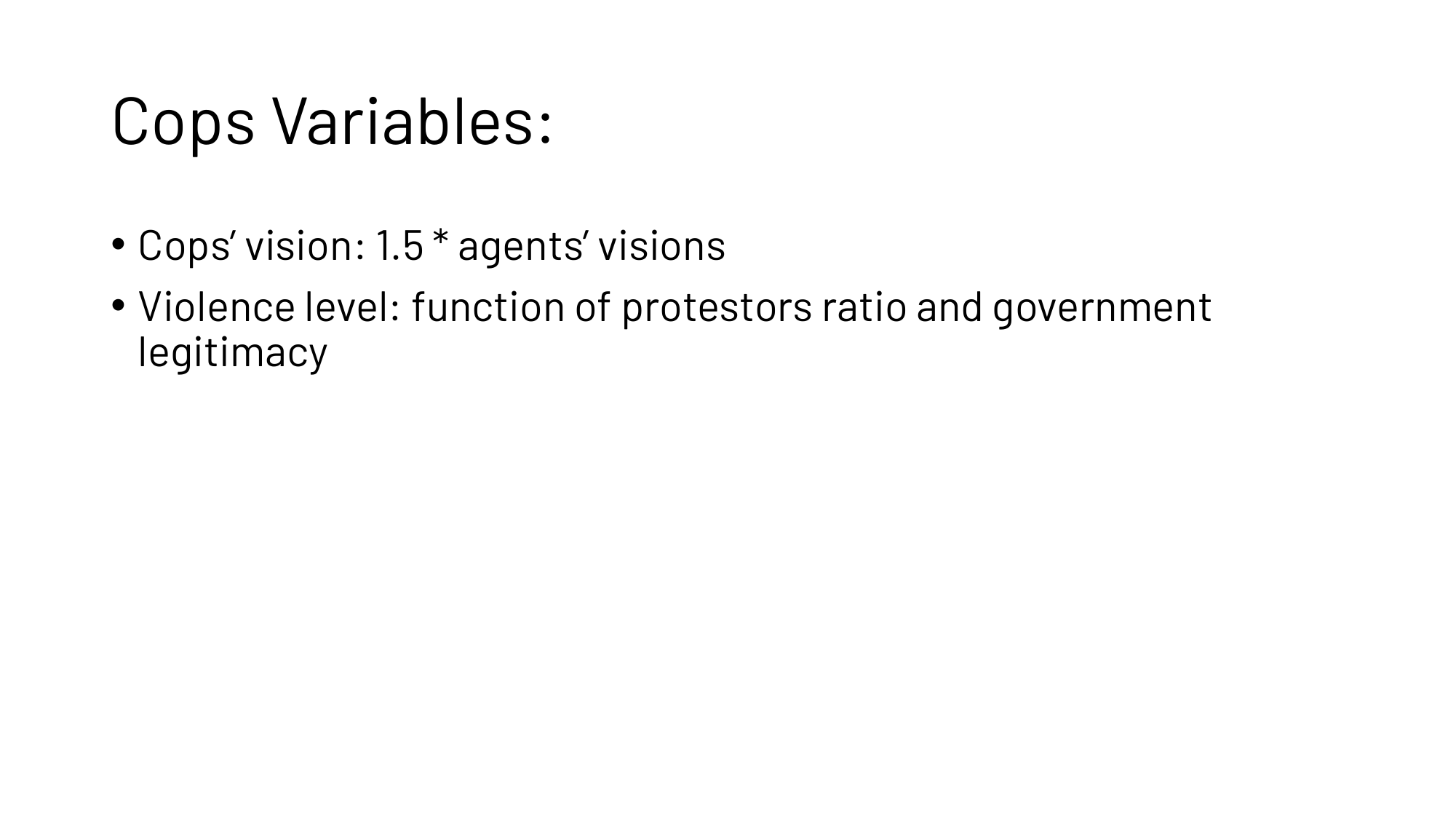

# Cops Variables:
Cops’ vision: 1.5 * agents’ visions
Violence level: function of protestors ratio and government legitimacy